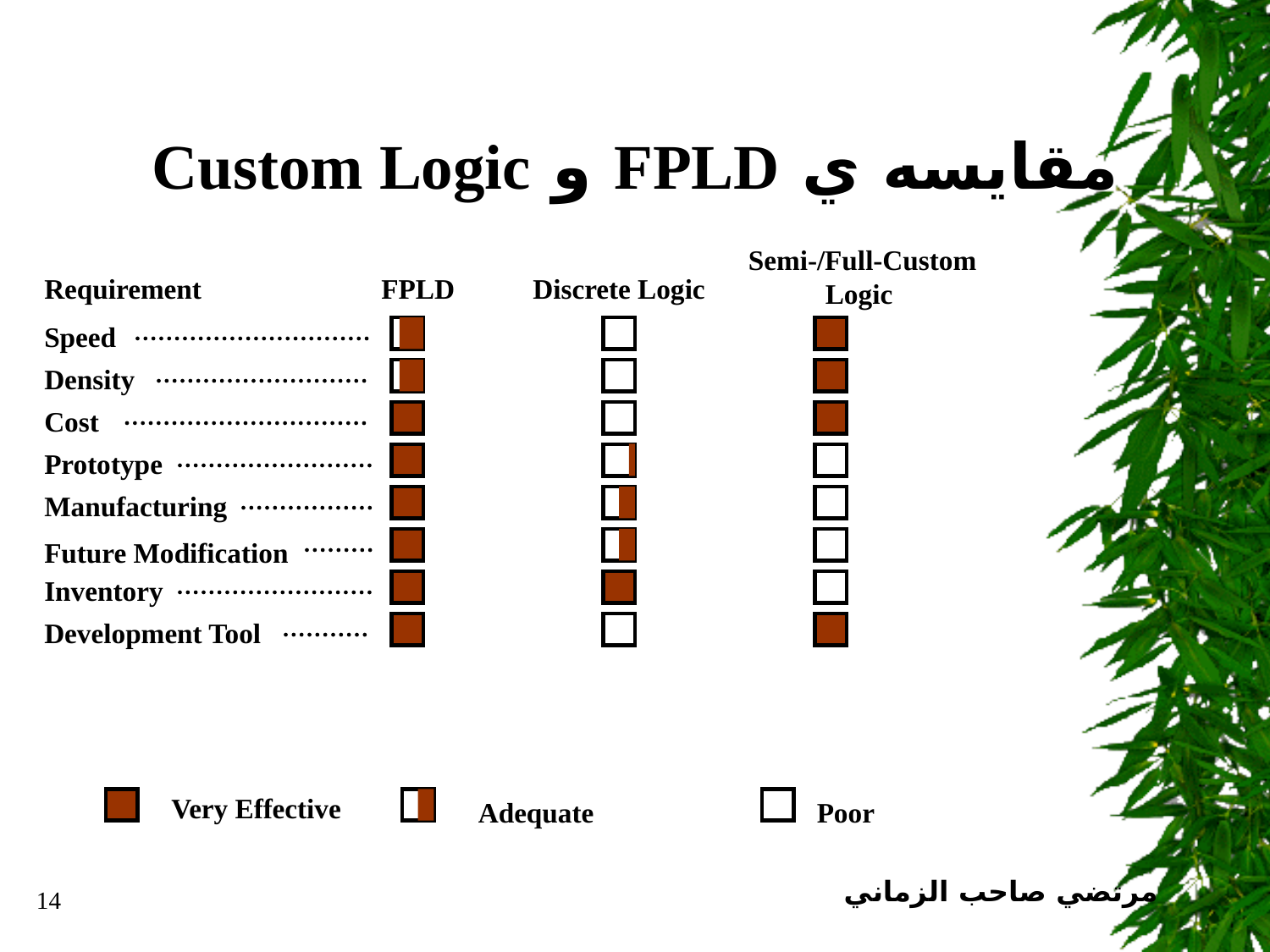

# مقايسه ي FPLD و Custom Logic
Semi-/Full-Custom Logic
Requirement
FPLD
Discrete Logic
Speed

Density

Cost

Prototype

Manufacturing

Future Modification

Inventory

Development Tool

Very Effective

Adequate

Poor
مرتضي صاحب الزماني
14